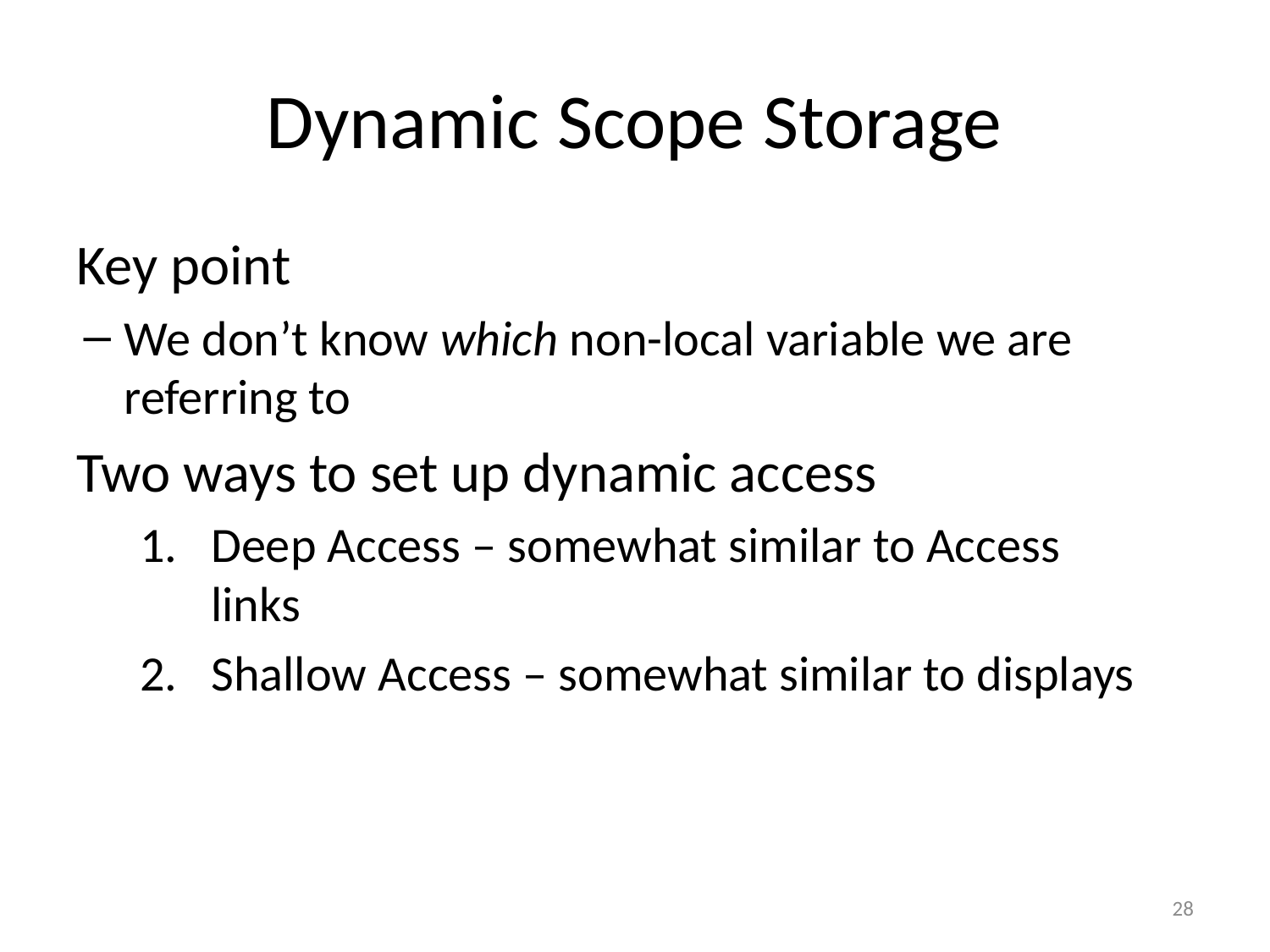

# Dynamic Scope Storage
Key point
We don’t know which non-local variable we are referring to
Two ways to set up dynamic access
Deep Access – somewhat similar to Access links
Shallow Access – somewhat similar to displays

28